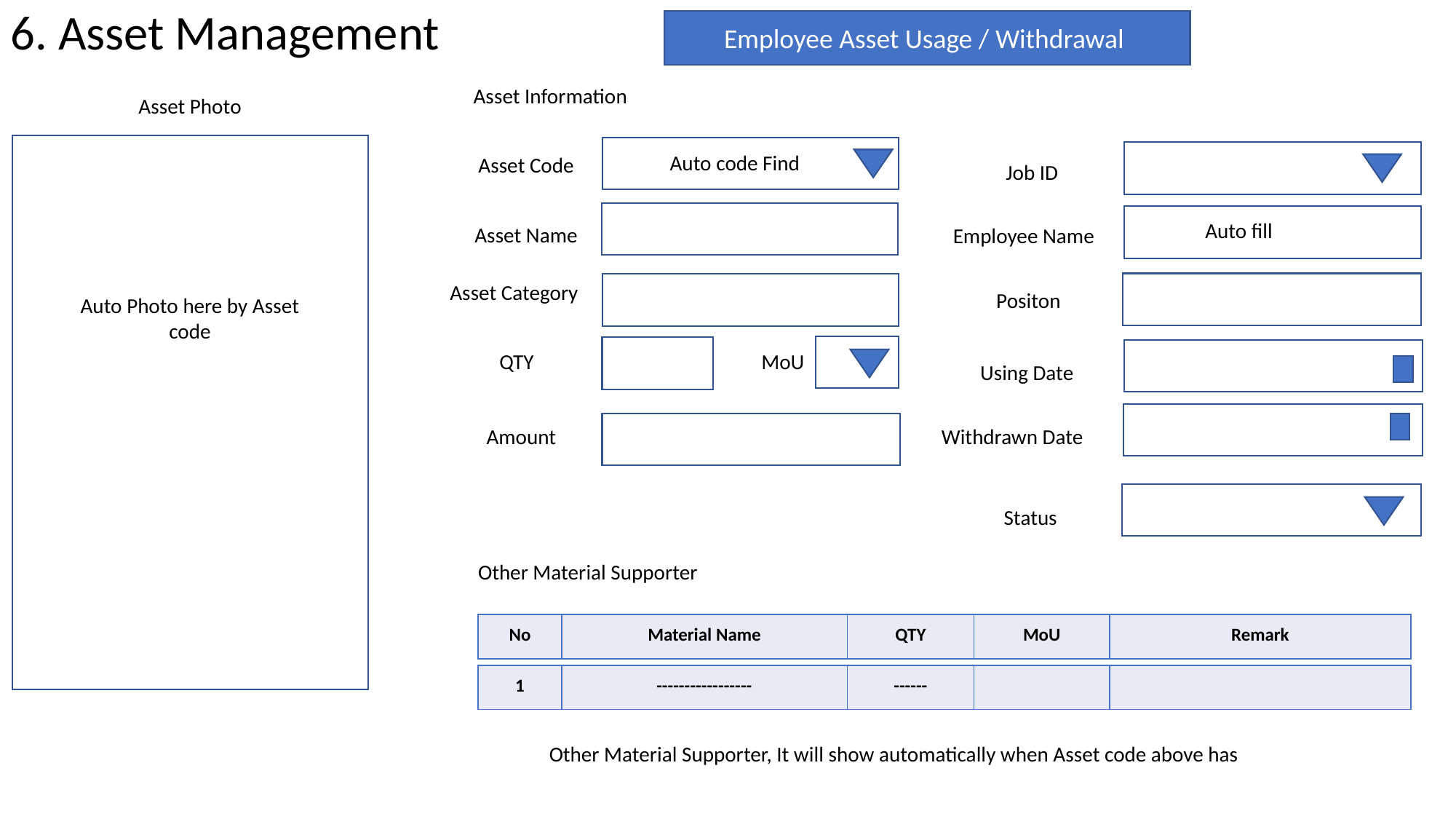

6. Asset Management
Employee Asset Usage / Withdrawal
Asset Information
Asset Photo

Auto code Find
Asset Code

Job ID

Auto fill

Asset Name
Employee Name
Asset Category
Positon

Auto Photo here by Asset code
QTY
MoU

Using Date

Withdrawn Date
Amount

Status

Other Material Supporter
| No | Material Name | QTY | MoU | Remark |
| --- | --- | --- | --- | --- |
| 1 | ----------------- | ------ |  |  |
| --- | --- | --- | --- | --- |
Other Material Supporter, It will show automatically when Asset code above has